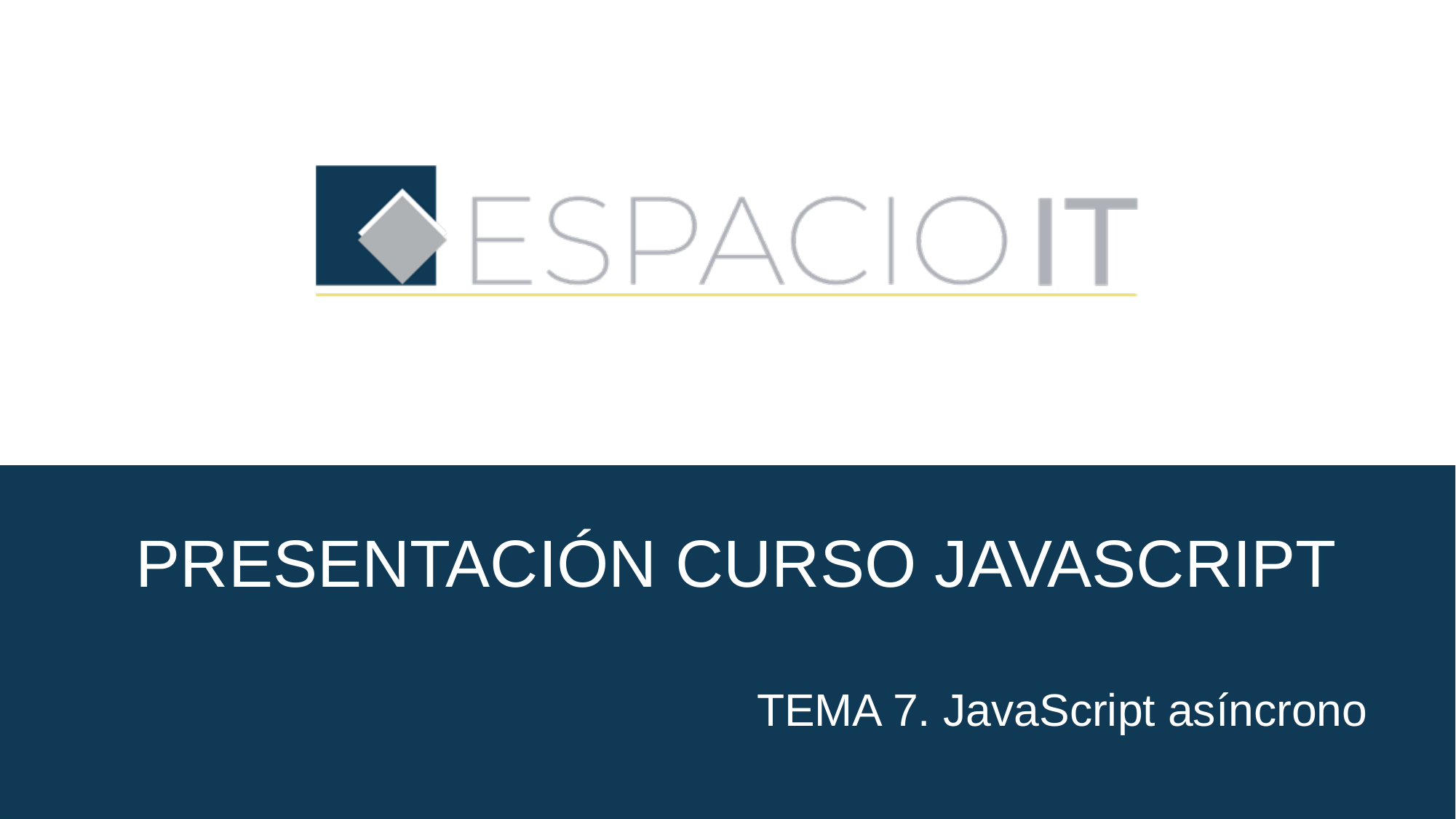

# PRESENTACIÓN CURSO JAVASCRIPT
TEMA 7. JavaScript asíncrono